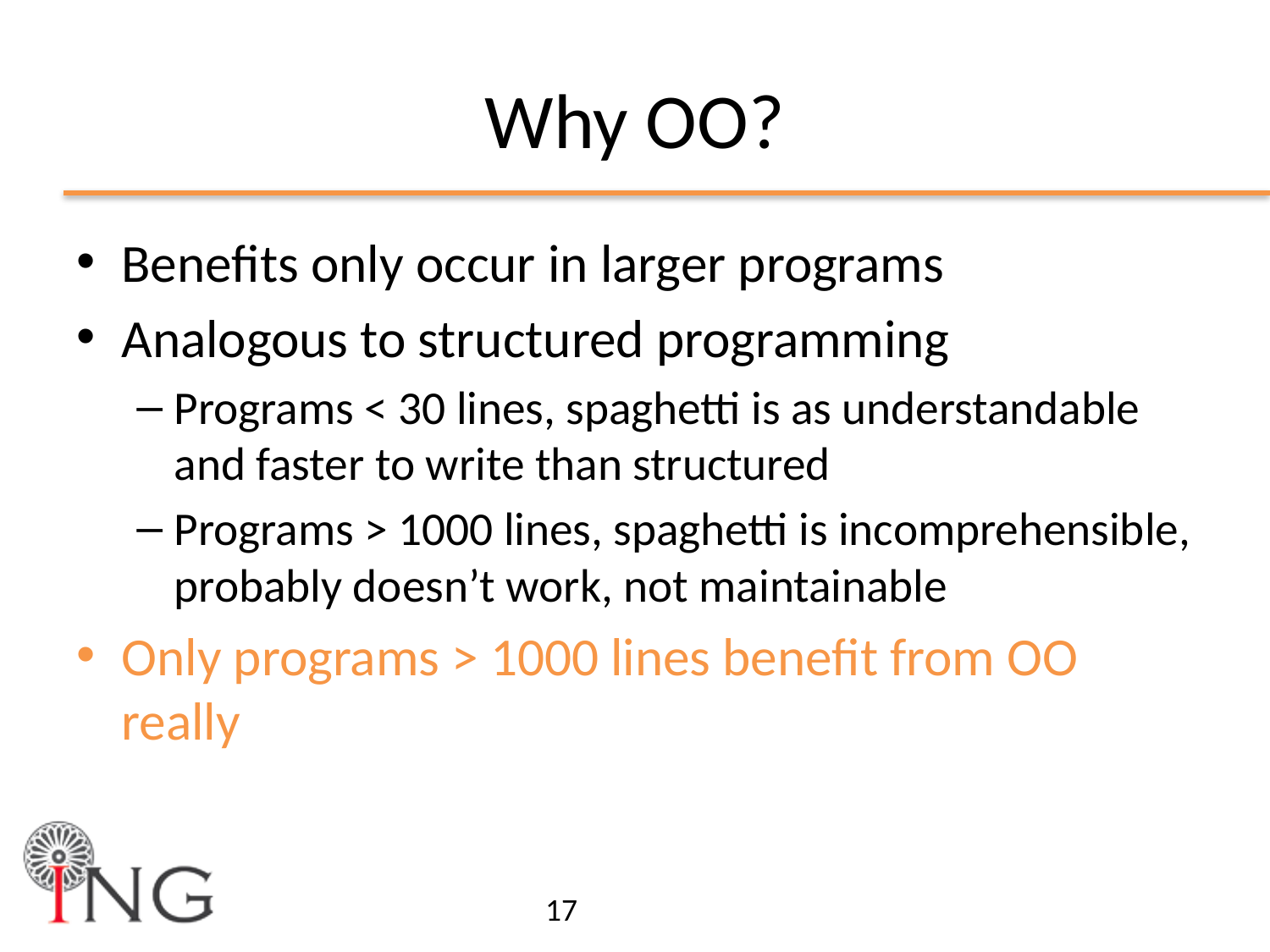

# Why OO?
Benefits only occur in larger programs
Analogous to structured programming
Programs < 30 lines, spaghetti is as understandable and faster to write than structured
Programs > 1000 lines, spaghetti is incomprehensible, probably doesn’t work, not maintainable
Only programs > 1000 lines benefit from OO really
17